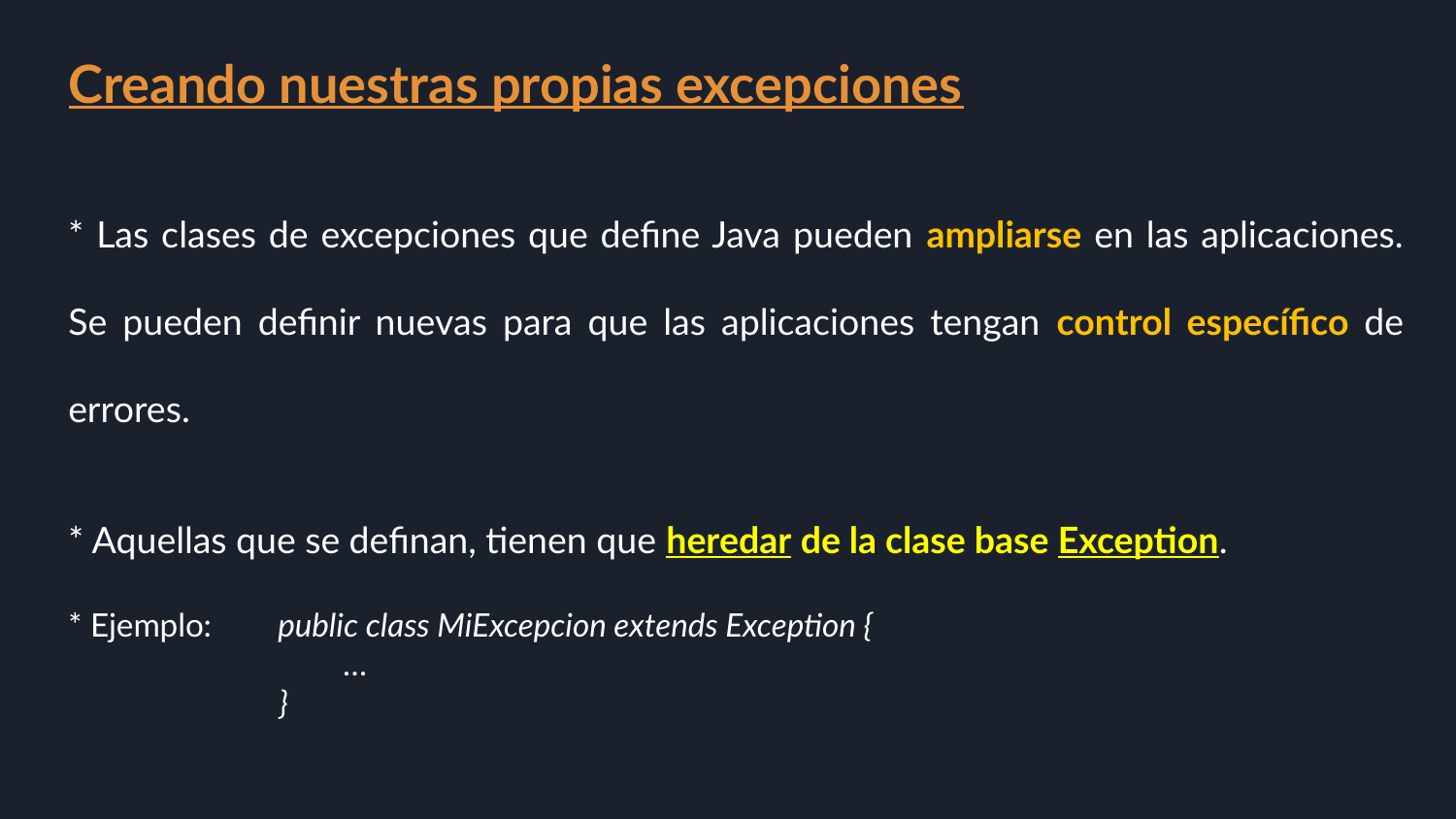

Creando nuestras propias excepciones
* Las clases de excepciones que define Java pueden ampliarse en las aplicaciones. Se pueden definir nuevas para que las aplicaciones tengan control específico de errores.

* Aquellas que se definan, tienen que heredar de la clase base Exception.

* Ejemplo:        public class MiExcepcion extends Exception {
                           …
                            }